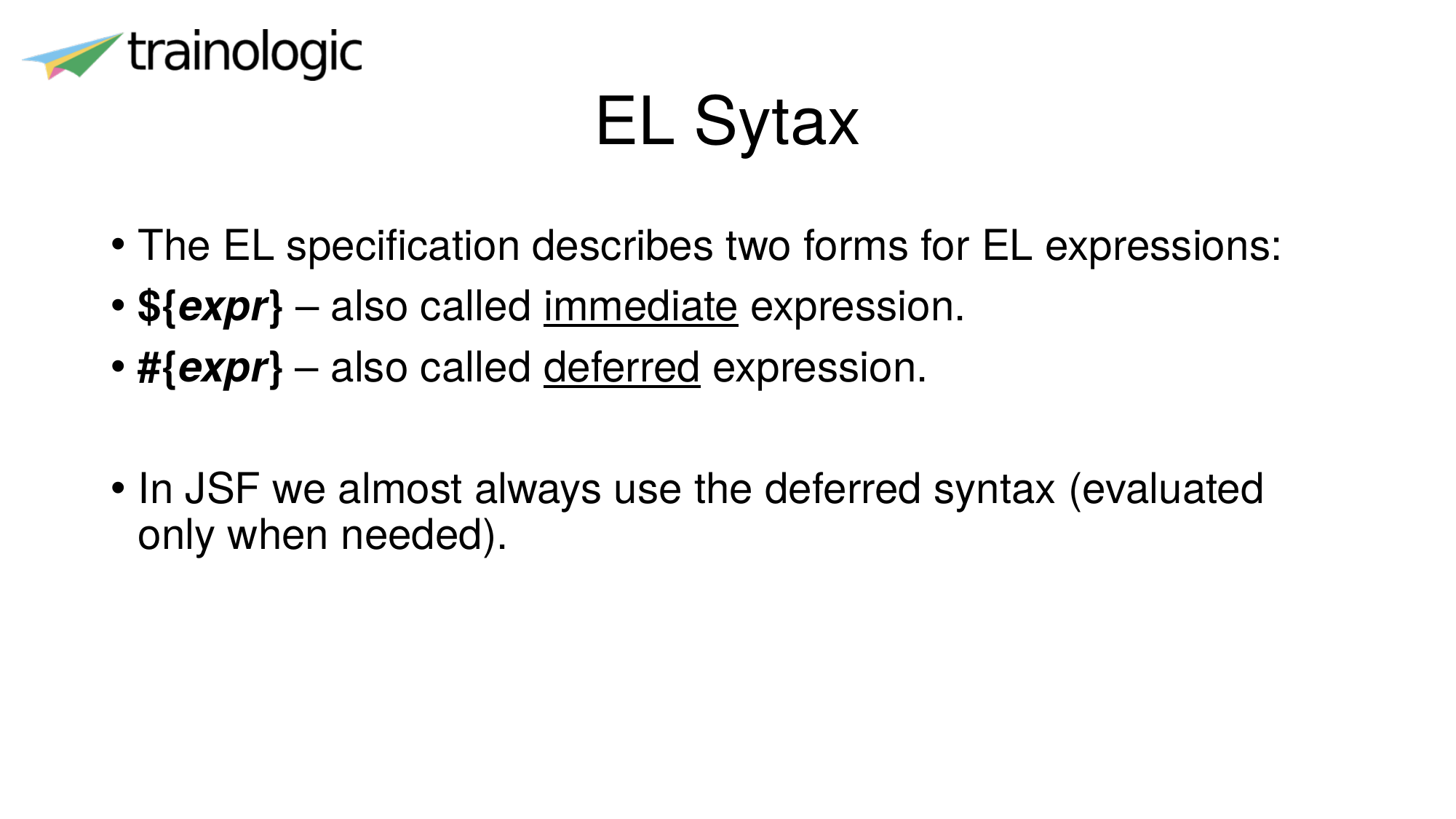

# EL Sytax
The EL specification describes two forms for EL expressions:
${expr} – also called immediate expression.
#{expr} – also called deferred expression.

In JSF we almost always use the deferred syntax (evaluated only when needed).